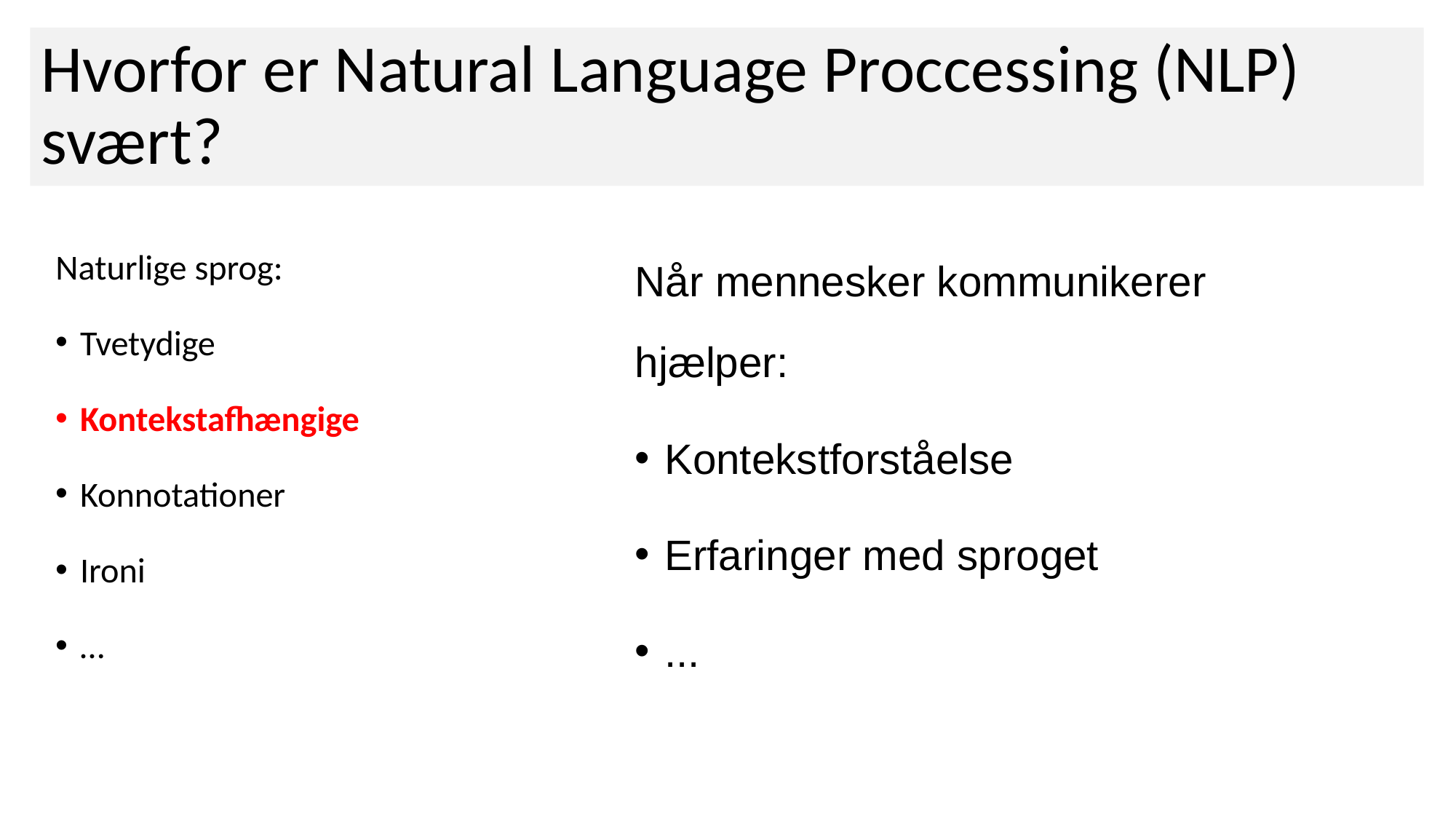

# Hvorfor er Natural Language Proccessing (NLP) svært?
Naturlige sprog:
Tvetydige
Kontekstafhængige
Konnotationer
Ironi
…

Når mennesker kommunikerer hjælper:
Kontekstforståelse
Erfaringer med sproget
...